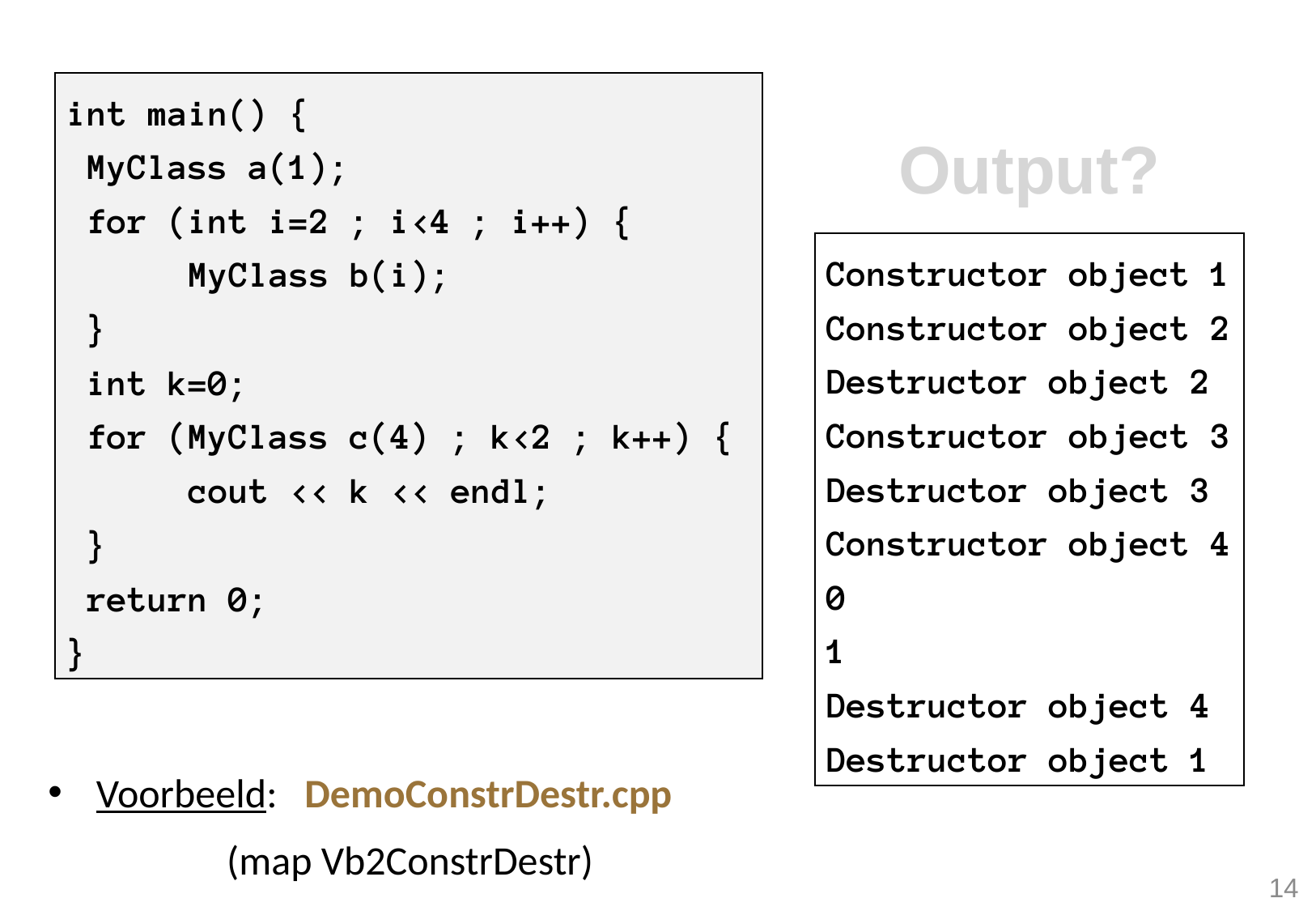

int main() {
 MyClass a(1);
 for (int i=2 ; i<4 ; i++) {
	MyClass b(i);
 }
 int k=0;
 for (MyClass c(4) ; k<2 ; k++) {
	cout << k << endl;
 }
 return 0;
}
Output?
Constructor object 1
Constructor object 2
Destructor object 2
Constructor object 3
Destructor object 3
Constructor object 4
0
1
Destructor object 4
Destructor object 1
Voorbeeld:   DemoConstrDestr.cpp 		 (map Vb2ConstrDestr)
14